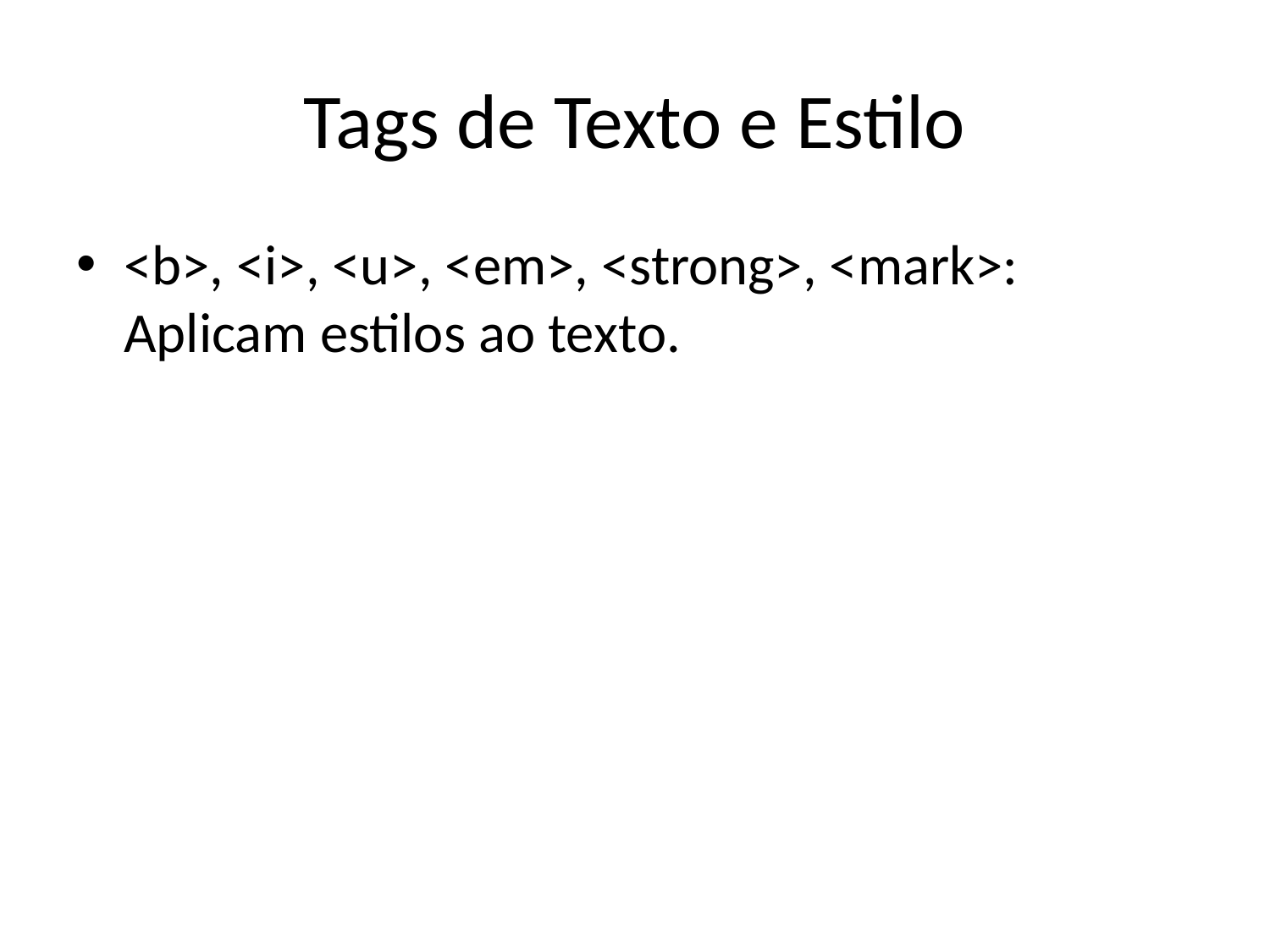

# Tags de Texto e Estilo
<b>, <i>, <u>, <em>, <strong>, <mark>: Aplicam estilos ao texto.